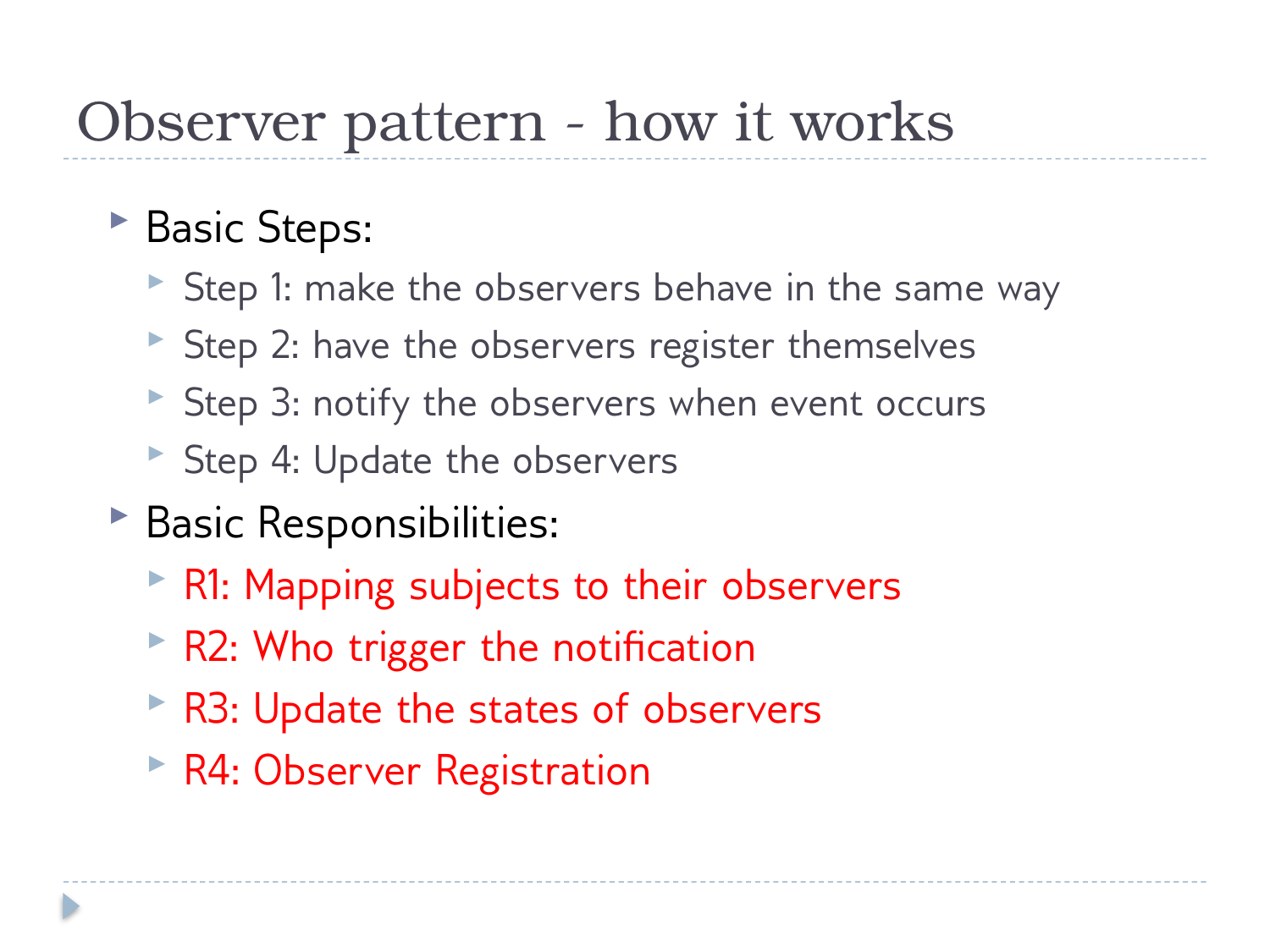

# Observer pattern - how it works
Basic Steps:
Step 1: make the observers behave in the same way
Step 2: have the observers register themselves
Step 3: notify the observers when event occurs
Step 4: Update the observers
Basic Responsibilities:
R1: Mapping subjects to their observers
R2: Who trigger the notification
R3: Update the states of observers
R4: Observer Registration